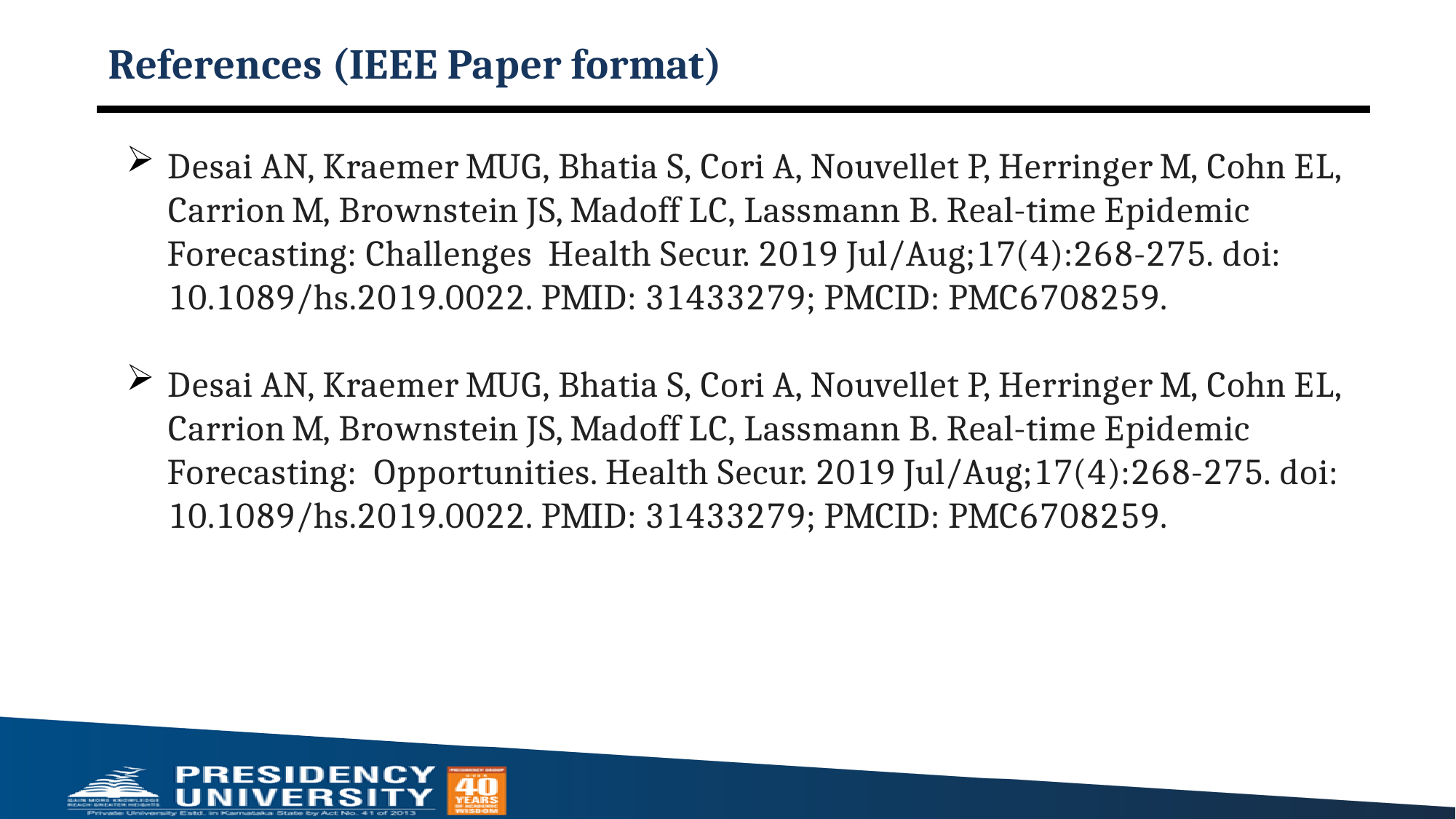

# References (IEEE Paper format)
Desai AN, Kraemer MUG, Bhatia S, Cori A, Nouvellet P, Herringer M, Cohn EL, Carrion M, Brownstein JS, Madoff LC, Lassmann B. Real-time Epidemic Forecasting: Challenges  Health Secur. 2019 Jul/Aug;17(4):268-275. doi: 10.1089/hs.2019.0022. PMID: 31433279; PMCID: PMC6708259.

Desai AN, Kraemer MUG, Bhatia S, Cori A, Nouvellet P, Herringer M, Cohn EL, Carrion M, Brownstein JS, Madoff LC, Lassmann B. Real-time Epidemic Forecasting:  Opportunities. Health Secur. 2019 Jul/Aug;17(4):268-275. doi: 10.1089/hs.2019.0022. PMID: 31433279; PMCID: PMC6708259.